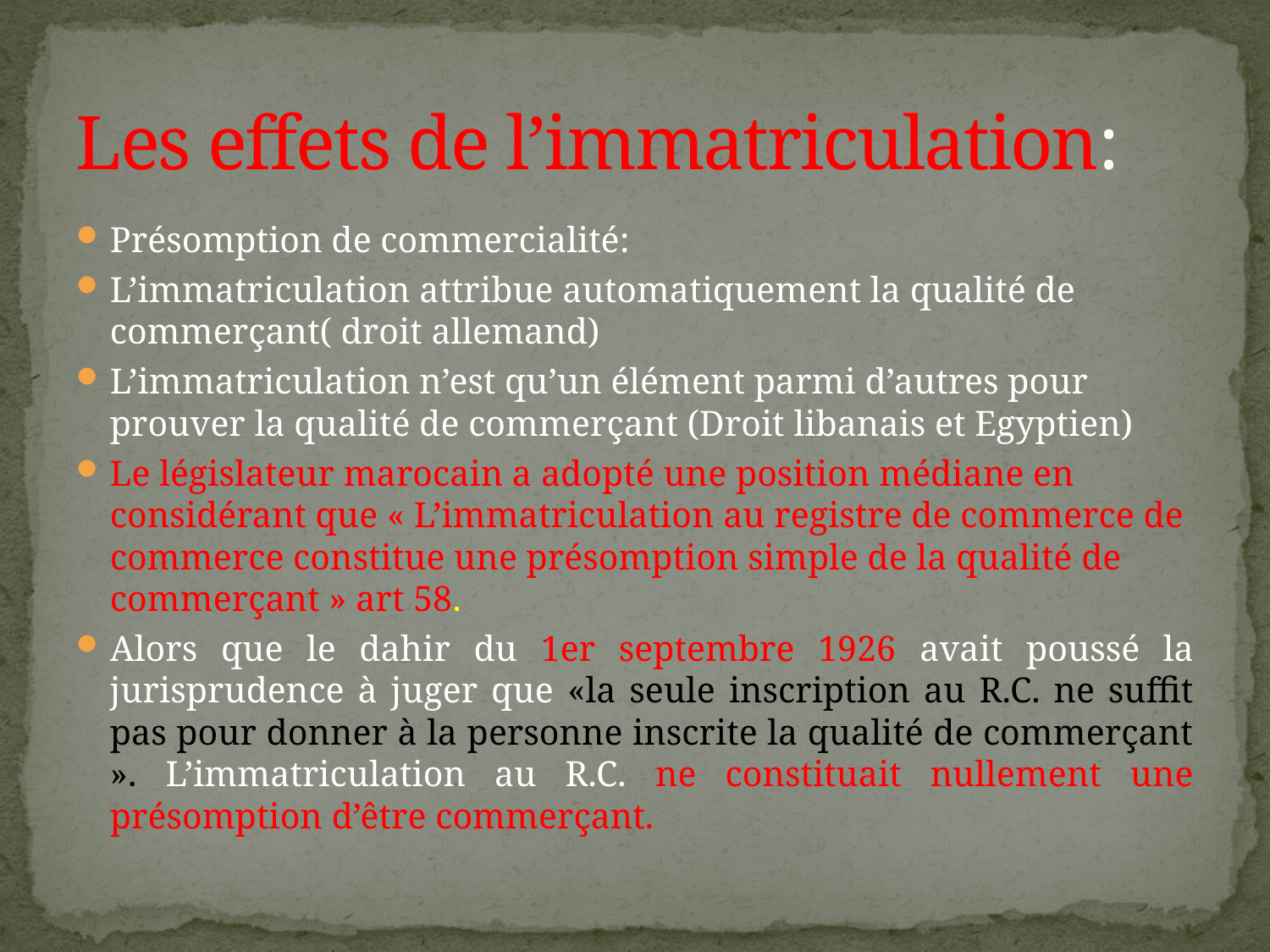

# Les effets de l’immatriculation:
Présomption de commercialité:
L’immatriculation attribue automatiquement la qualité de commerçant( droit allemand)
L’immatriculation n’est qu’un élément parmi d’autres pour prouver la qualité de commerçant (Droit libanais et Egyptien)
Le législateur marocain a adopté une position médiane en considérant que « L’immatriculation au registre de commerce de commerce constitue une présomption simple de la qualité de commerçant » art 58.
Alors que le dahir du 1er septembre 1926 avait poussé la jurisprudence à juger que «la seule inscription au R.C. ne suffit pas pour donner à la personne inscrite la qualité de commerçant ». L’immatriculation au R.C. ne constituait nullement une présomption d’être commerçant.